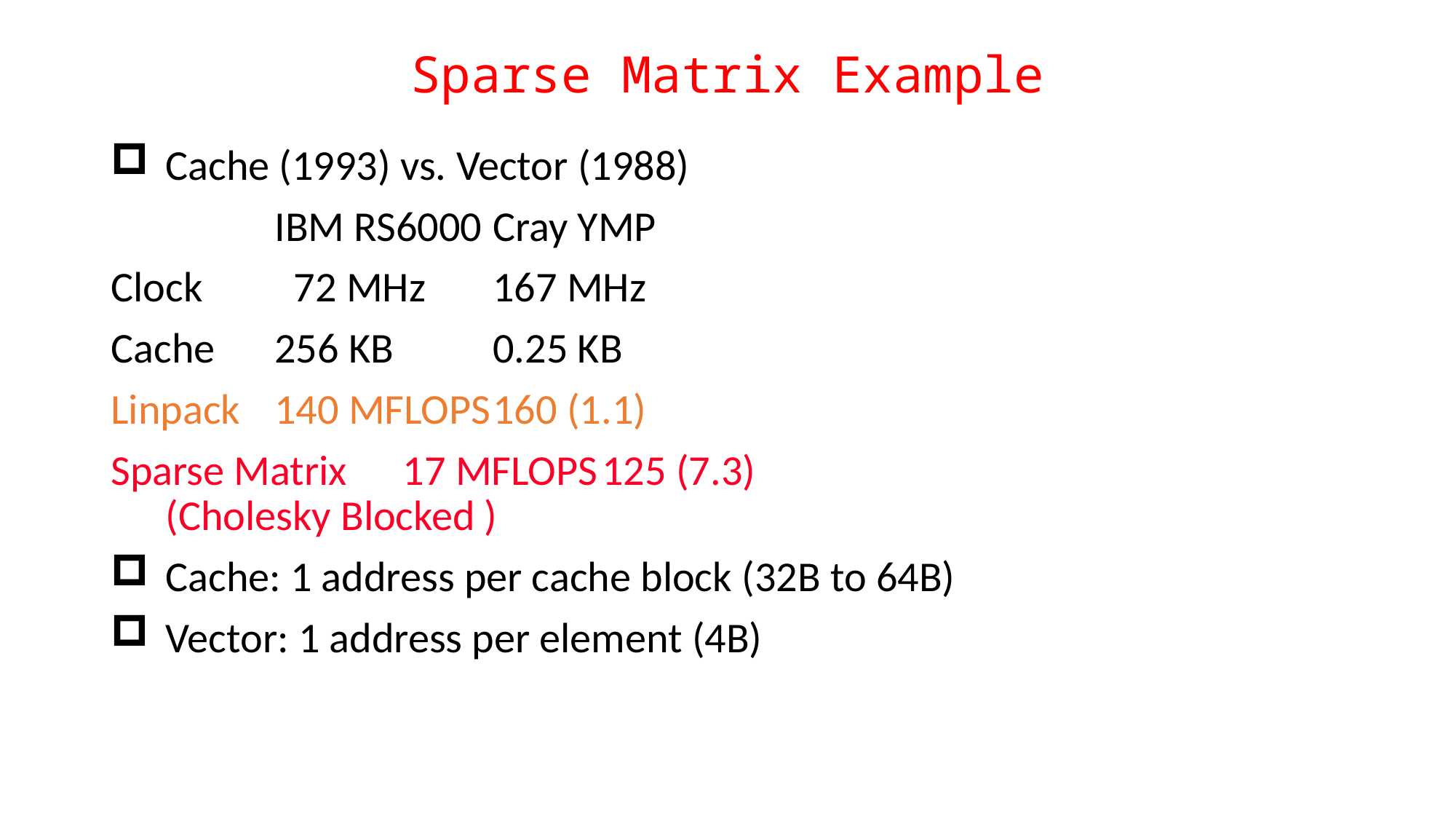

# Sparse Matrix Example
Cache (1993) vs. Vector (1988)
		IBM RS6000	Cray YMP
Clock	  72 MHz	167 MHz
Cache	256 KB	0.25 KB
Linpack	140 MFLOPS	160 (1.1)
Sparse Matrix	  17 MFLOPS	125 (7.3)
(Cholesky Blocked )
Cache: 1 address per cache block (32B to 64B)
Vector: 1 address per element (4B)